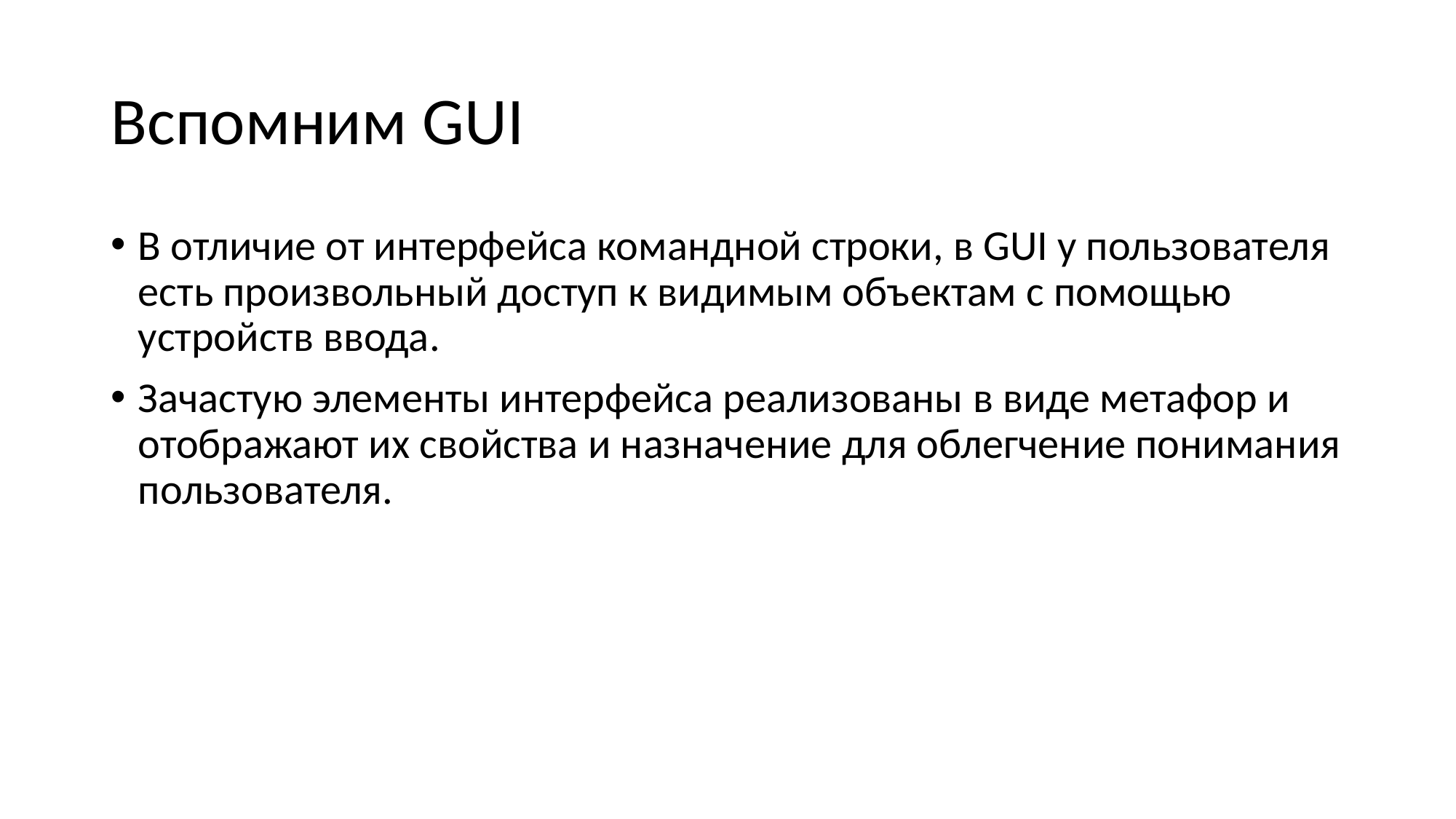

# Вспомним GUI
В отличие от интерфейса командной строки, в GUI у пользователя есть произвольный доступ к видимым объектам с помощью устройств ввода.
Зачастую элементы интерфейса реализованы в виде метафор и отображают их свойства и назначение для облегчение понимания пользователя.